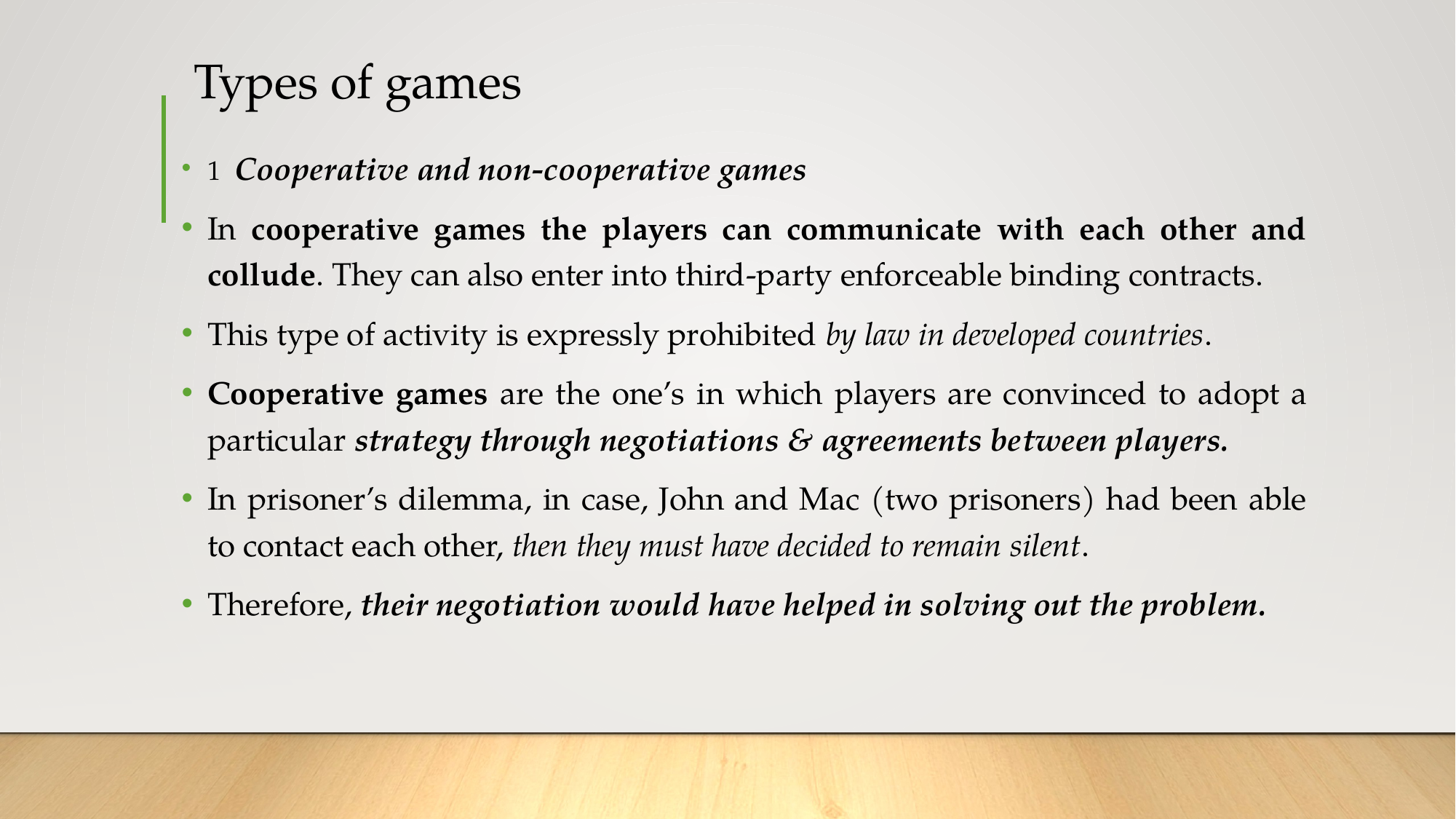

# Types of games
1  Cooperative and non-cooperative games
In cooperative games the players can communicate with each other and collude. They can also enter into third-party enforceable binding contracts.
This type of activity is expressly prohibited by law in developed countries.
Cooperative games are the one’s in which players are convinced to adopt a particular strategy through negotiations & agreements between players.
In prisoner’s dilemma, in case, John and Mac (two prisoners) had been able to contact each other, then they must have decided to remain silent.
Therefore, their negotiation would have helped in solving out the problem.